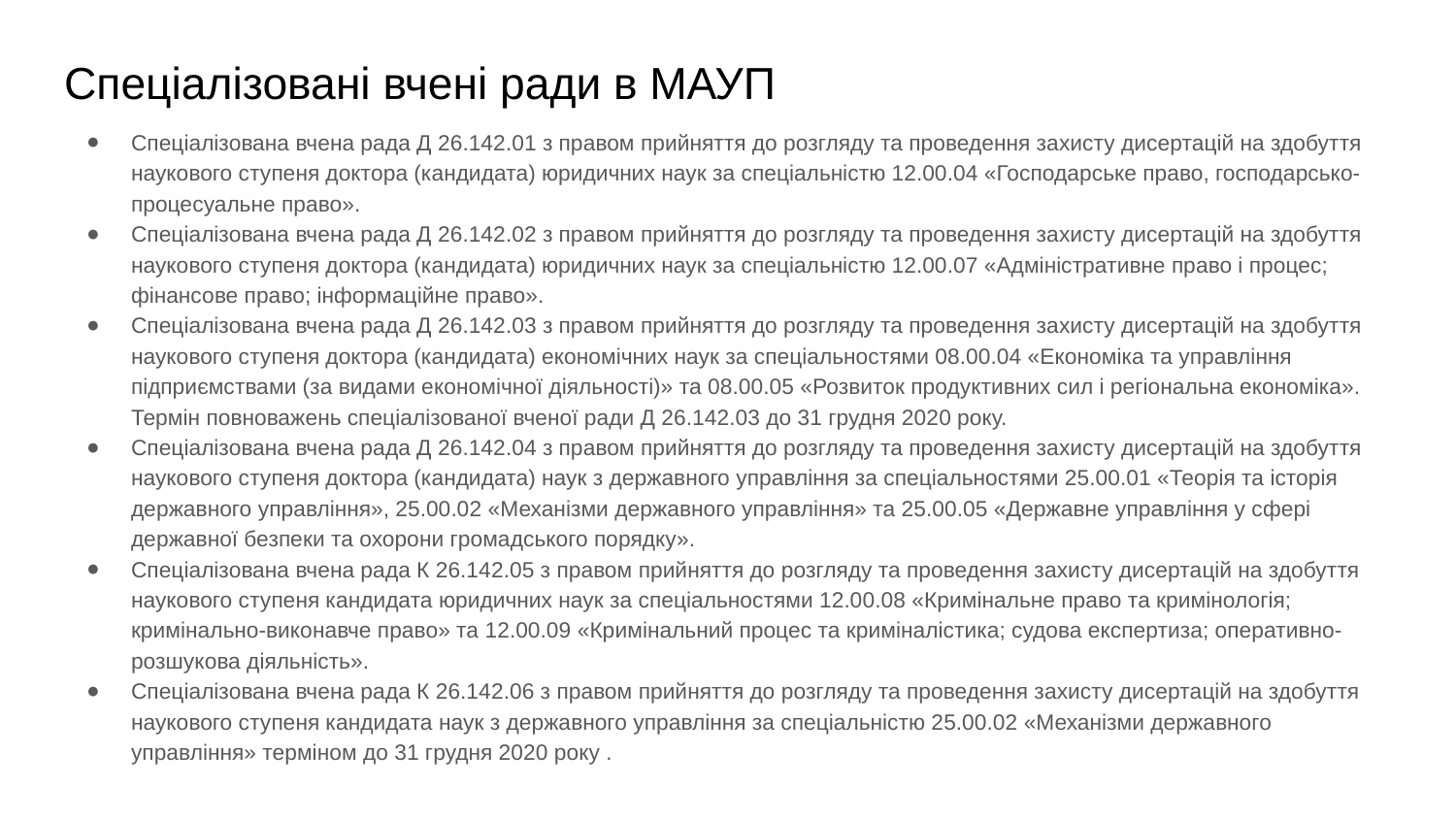

# Cпеціалізовані вчені ради в МАУП
Спеціалізована вчена рада Д 26.142.01 з правом прийняття до розгляду та проведення захисту дисертацій на здобуття наукового ступеня доктора (кандидата) юридичних наук за спеціальністю 12.00.04 «Господарське право, господарсько-процесуальне право».
Спеціалізована вчена рада Д 26.142.02 з правом прийняття до розгляду та проведення захисту дисертацій на здобуття наукового ступеня доктора (кандидата) юридичних наук за спеціальністю 12.00.07 «Адміністративне право і процес; фінансове право; інформаційне право».
Спеціалізована вчена рада Д 26.142.03 з правом прийняття до розгляду та проведення захисту дисертацій на здобуття наукового ступеня доктора (кандидата) економічних наук за спеціальностями 08.00.04 «Економіка та управління підприємствами (за видами економічної діяльності)» та 08.00.05 «Розвиток продуктивних сил і регіональна економіка». Термін повноважень спеціалізованої вченої ради Д 26.142.03 до 31 грудня 2020 року.
Спеціалізована вчена рада Д 26.142.04 з правом прийняття до розгляду та проведення захисту дисертацій на здобуття наукового ступеня доктора (кандидата) наук з державного управління за спеціальностями 25.00.01 «Теорія та історія державного управління», 25.00.02 «Механізми державного управління» та 25.00.05 «Державне управління у сфері державної безпеки та охорони громадського порядку».
Спеціалізована вчена рада К 26.142.05 з правом прийняття до розгляду та проведення захисту дисертацій на здобуття наукового ступеня кандидата юридичних наук за спеціальностями 12.00.08 «Кримінальне право та кримінологія; кримінально-виконавче право» та 12.00.09 «Кримінальний процес та криміналістика; судова експертиза; оперативно-розшукова діяльність».
Спеціалізована вчена рада К 26.142.06 з правом прийняття до розгляду та проведення захисту дисертацій на здобуття наукового ступеня кандидата наук з державного управління за спеціальністю 25.00.02 «Механізми державного управління» терміном до 31 грудня 2020 року .